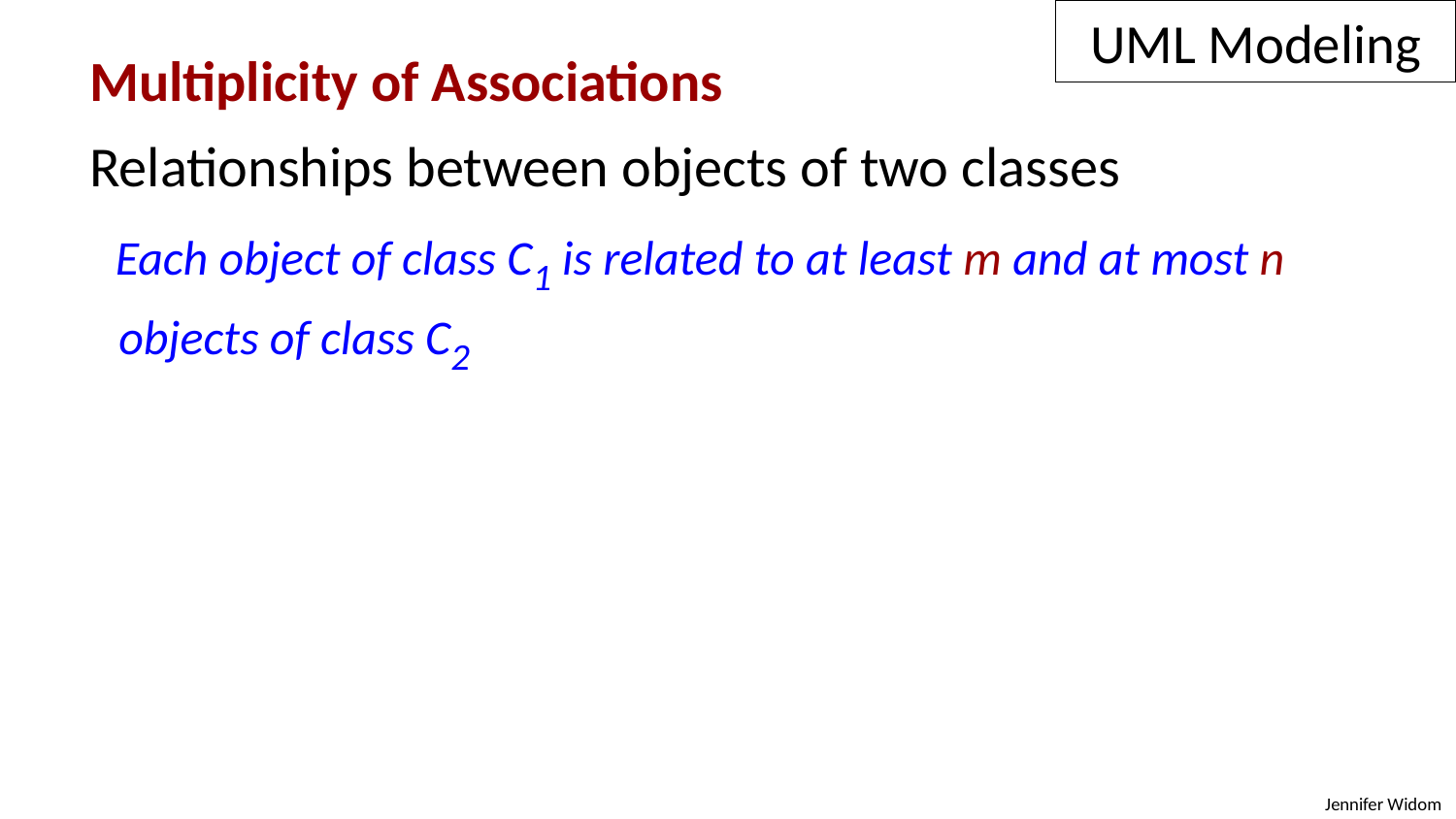

UML Modeling
Multiplicity of Associations
Relationships between objects of two classes
  Each object of class C1 is related to at least m and at most n objects of class C2